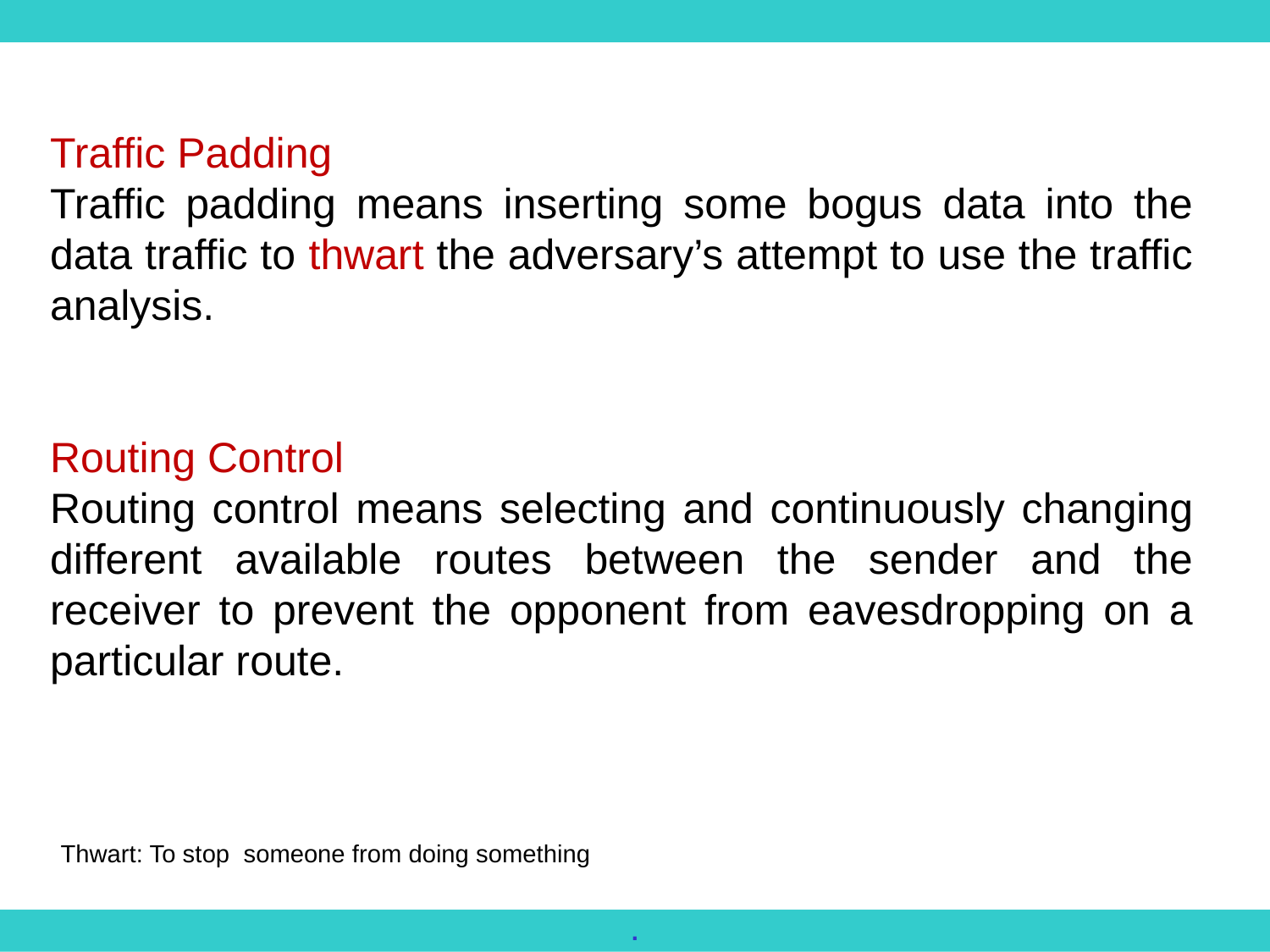

Traffic Padding
Traffic padding means inserting some bogus data into the data traffic to thwart the adversary’s attempt to use the traffic analysis.

Routing Control
Routing control means selecting and continuously changing different available routes between the sender and the receiver to prevent the opponent from eavesdropping on a particular route.
Thwart: To stop  someone from doing something
.